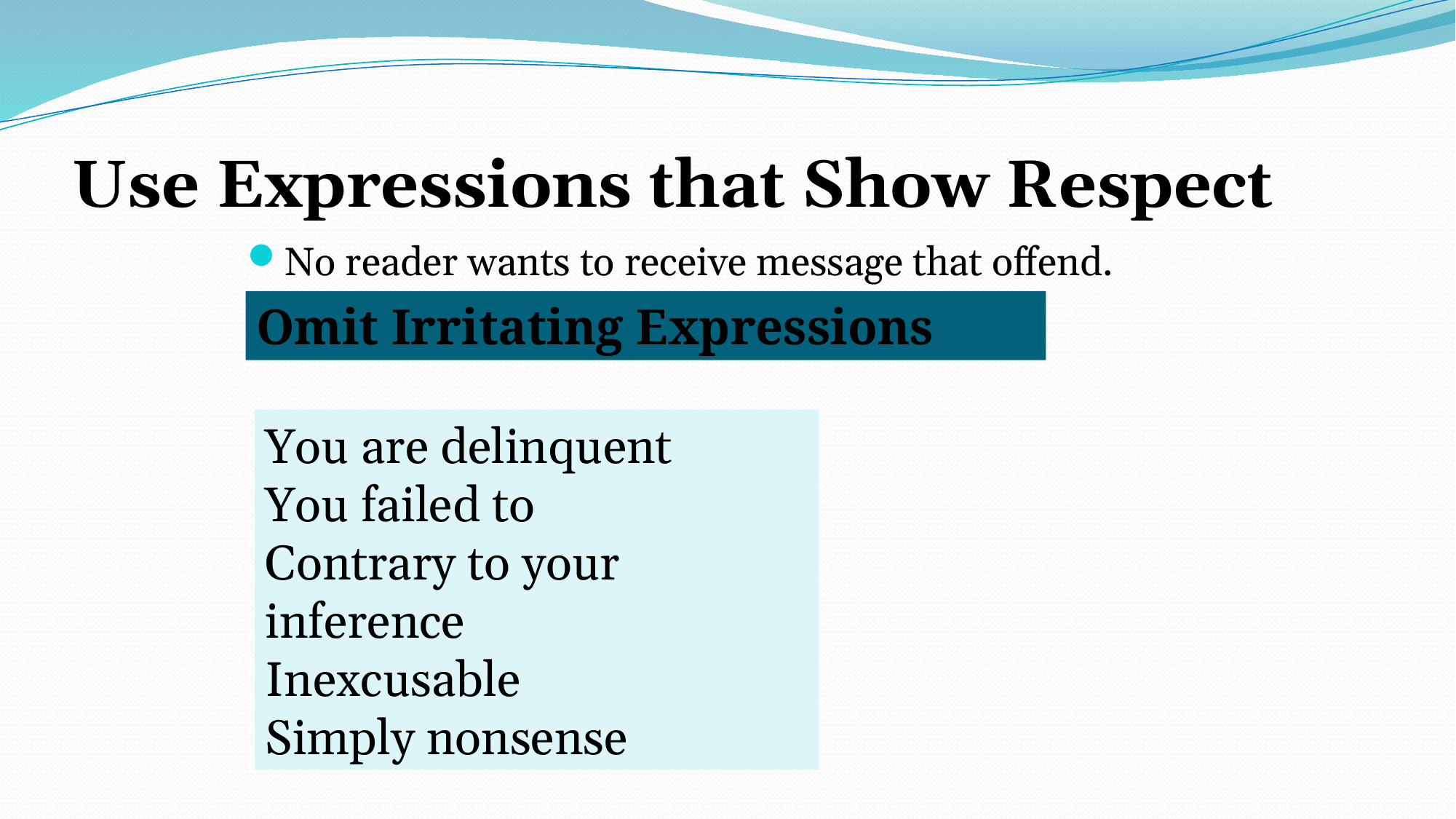

# Use Expressions that Show Respect
No reader wants to receive message that offend.

Omit Irritating Expressions
You are delinquent
You failed to
Contrary to your inference
Inexcusable
Simply nonsense